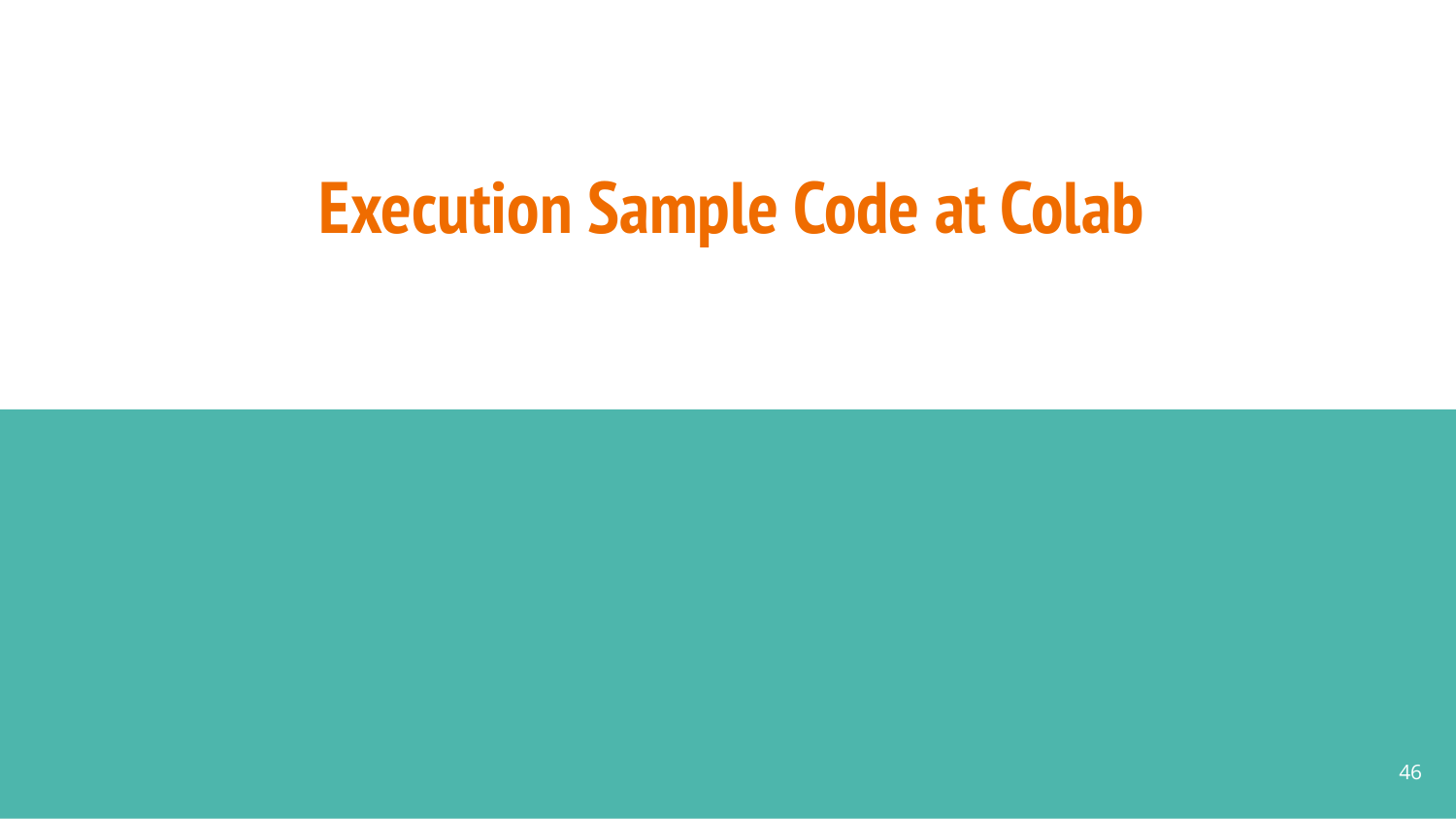

# Execution Sample Code at Colab
46